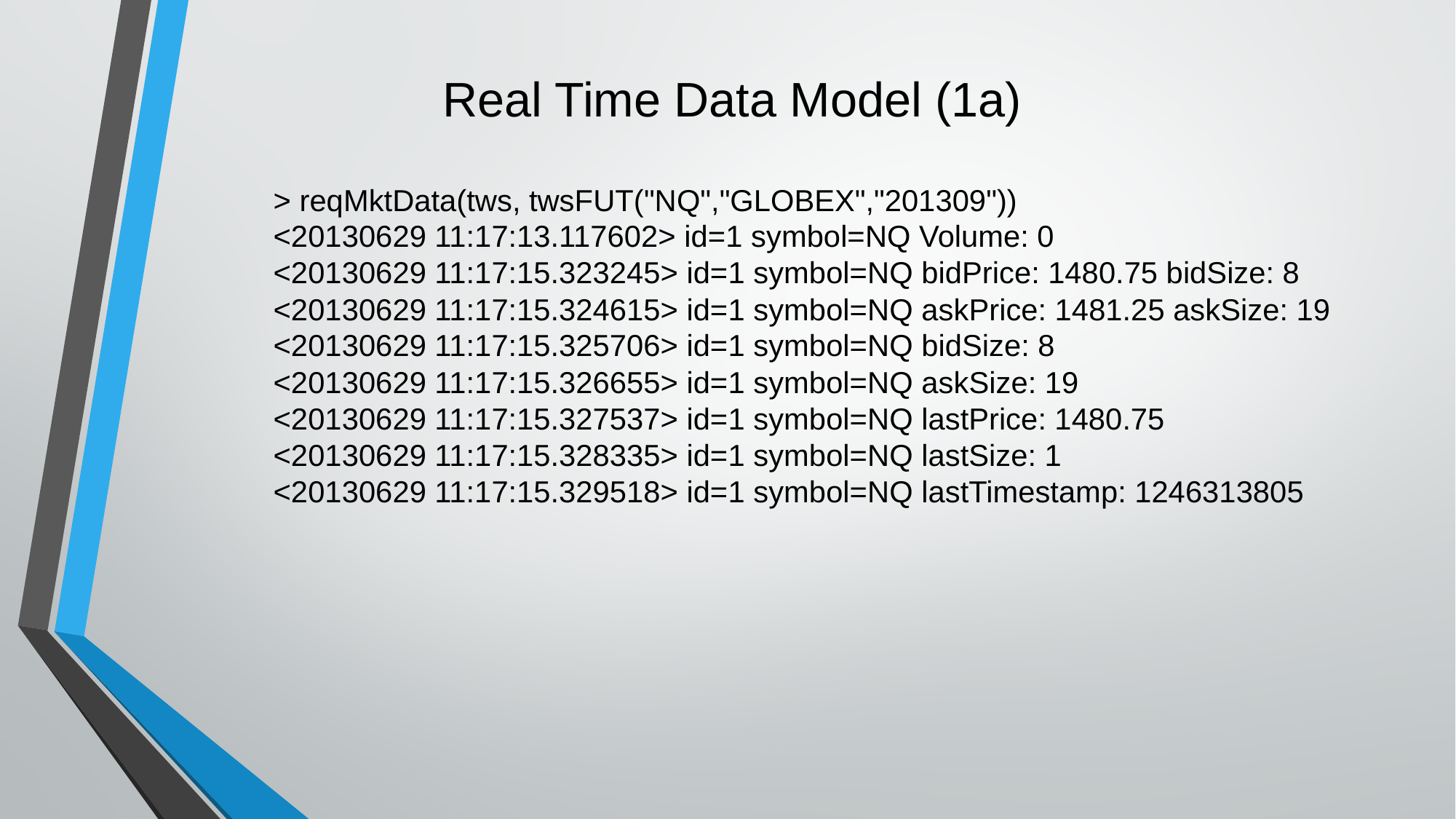

# Real Time Data Model (1a)
> reqMktData(tws, twsFUT("NQ","GLOBEX","201309"))
<20130629 11:17:13.117602> id=1 symbol=NQ Volume: 0
<20130629 11:17:15.323245> id=1 symbol=NQ bidPrice: 1480.75 bidSize: 8
<20130629 11:17:15.324615> id=1 symbol=NQ askPrice: 1481.25 askSize: 19
<20130629 11:17:15.325706> id=1 symbol=NQ bidSize: 8
<20130629 11:17:15.326655> id=1 symbol=NQ askSize: 19
<20130629 11:17:15.327537> id=1 symbol=NQ lastPrice: 1480.75
<20130629 11:17:15.328335> id=1 symbol=NQ lastSize: 1
<20130629 11:17:15.329518> id=1 symbol=NQ lastTimestamp: 1246313805